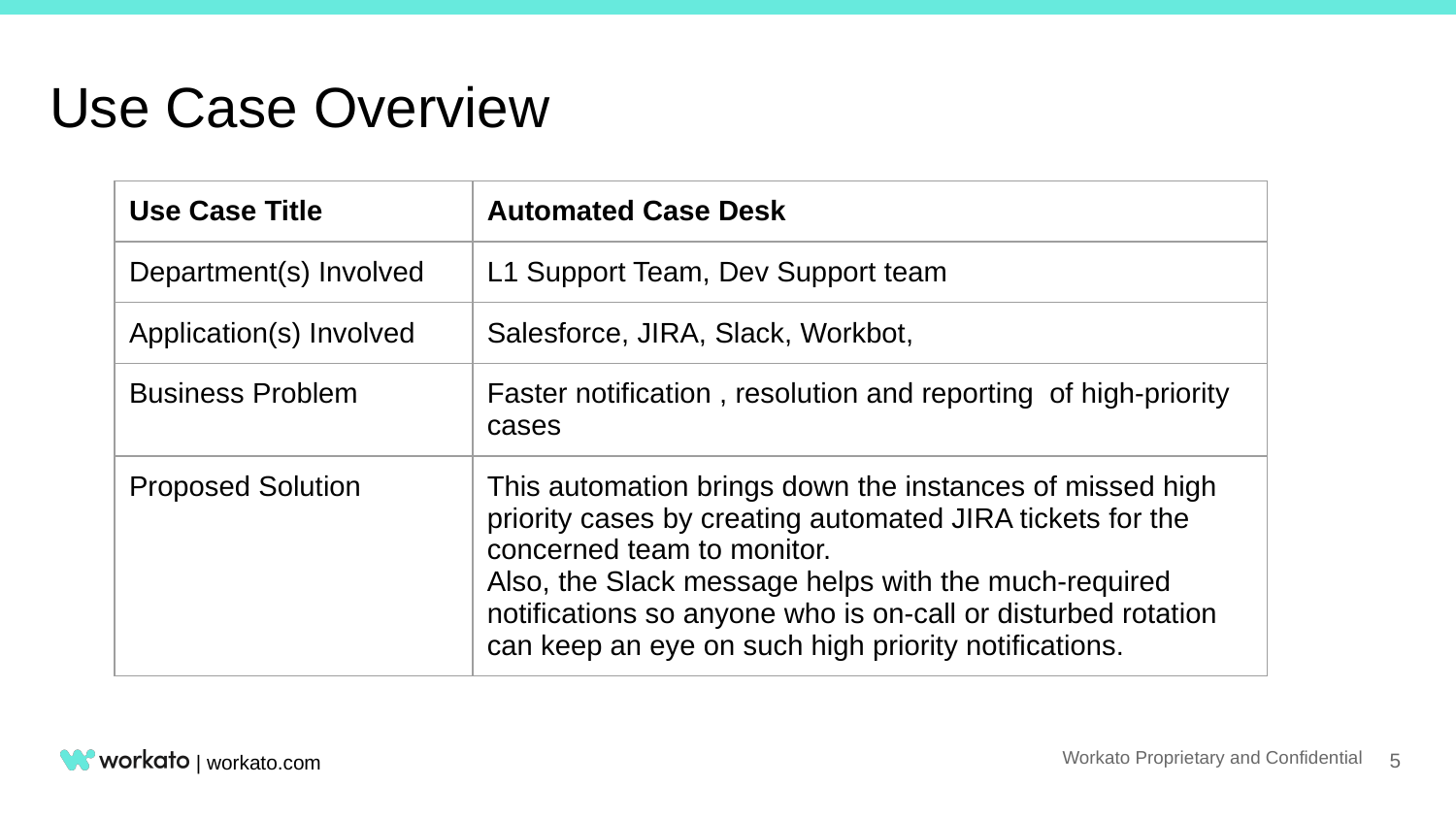

# Use Case Overview
| Use Case Title | Automated Case Desk |
| --- | --- |
| Department(s) Involved | L1 Support Team, Dev Support team |
| Application(s) Involved | Salesforce, JIRA, Slack, Workbot, |
| Business Problem | Faster notification , resolution and reporting of high-priority cases |
| Proposed Solution | This automation brings down the instances of missed high priority cases by creating automated JIRA tickets for the concerned team to monitor. Also, the Slack message helps with the much-required notifications so anyone who is on-call or disturbed rotation can keep an eye on such high priority notifications. |
5